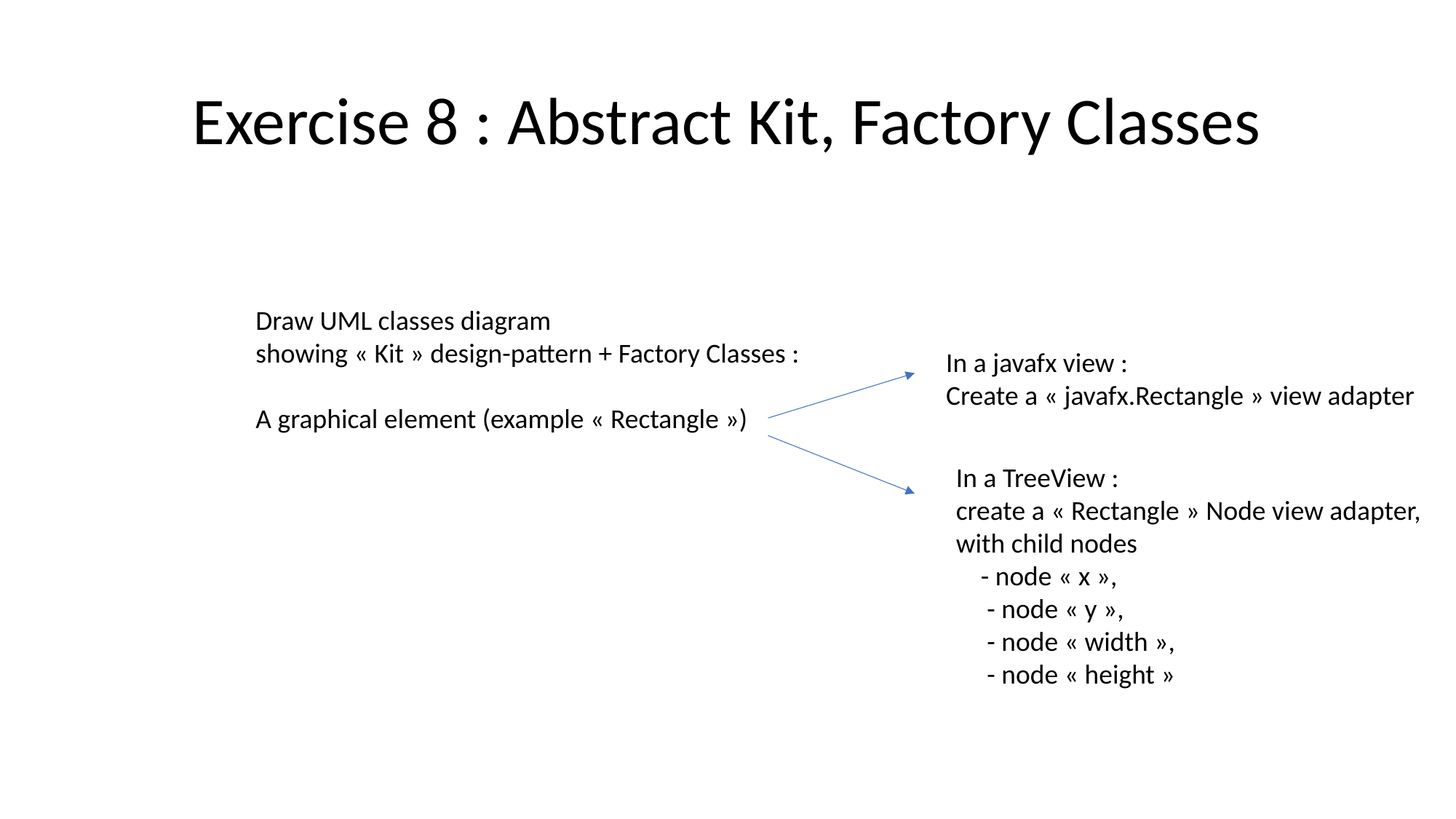

# Exercise 8 : Abstract Kit, Factory Classes
Draw UML classes diagram
showing « Kit » design-pattern + Factory Classes :

A graphical element (example « Rectangle »)

In a javafx view :
Create a « javafx.Rectangle » view adapter

In a TreeView :
create a « Rectangle » Node view adapter,
with child nodes
    - node « x »,
     - node « y »,
     - node « width »,
     - node « height »